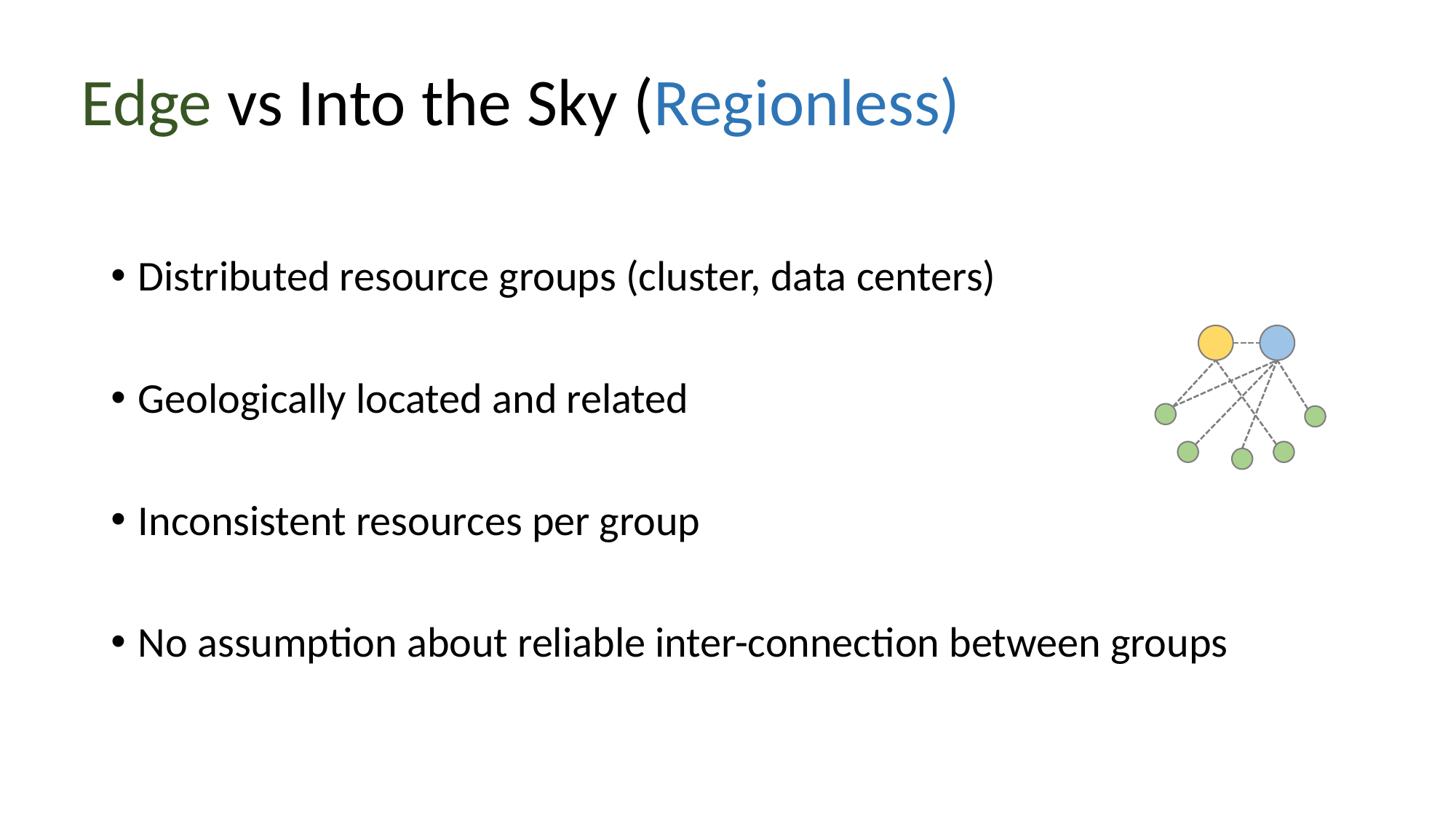

# Edge vs Into the Sky (Regionless)

Distributed resource groups (cluster, data centers)

Geologically located and related

Inconsistent resources per group

No assumption about reliable inter-connection between groups